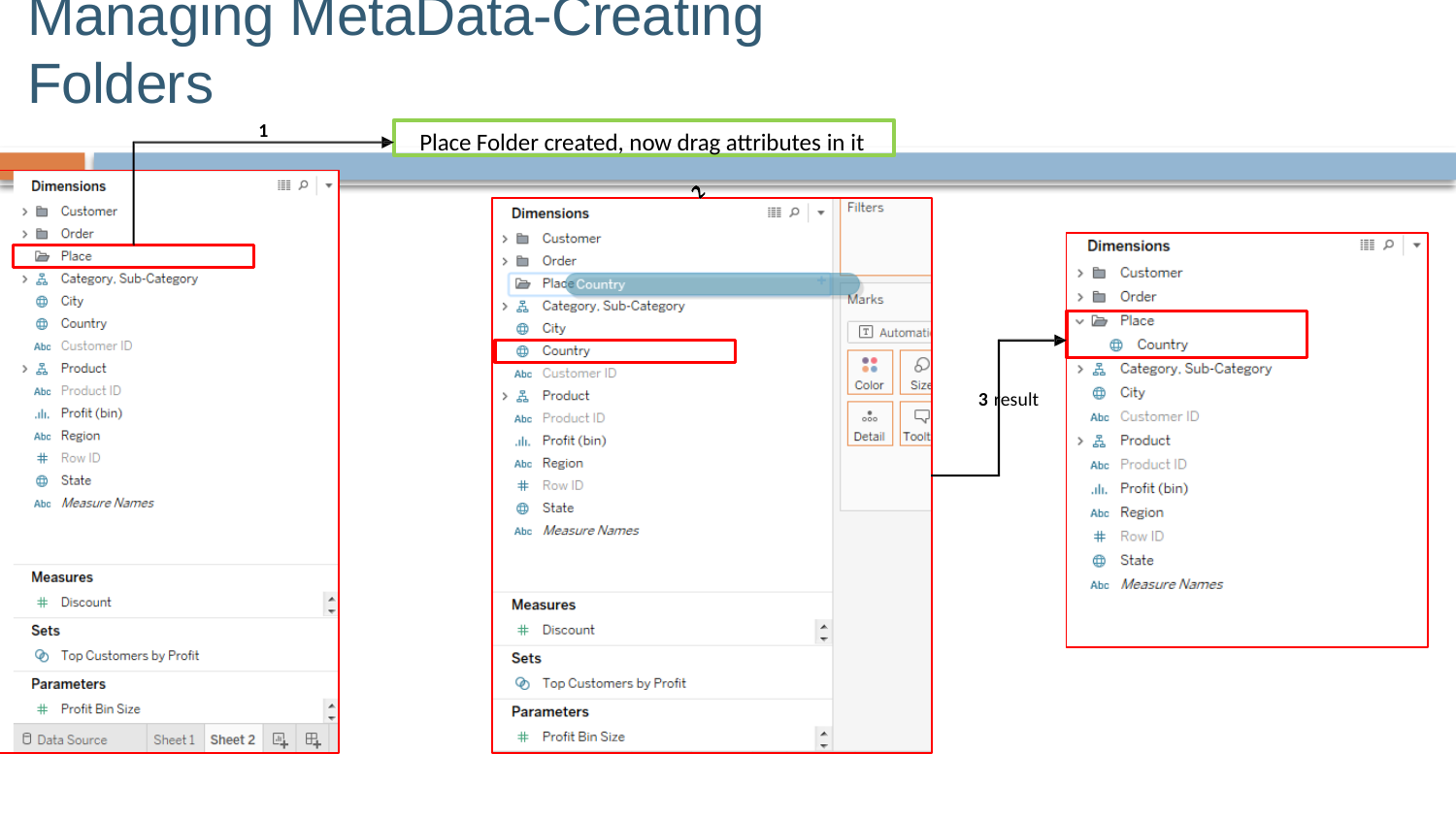

# Managing MetaData-Creating Folders
1
Place Folder created, now drag attributes in it

3 result